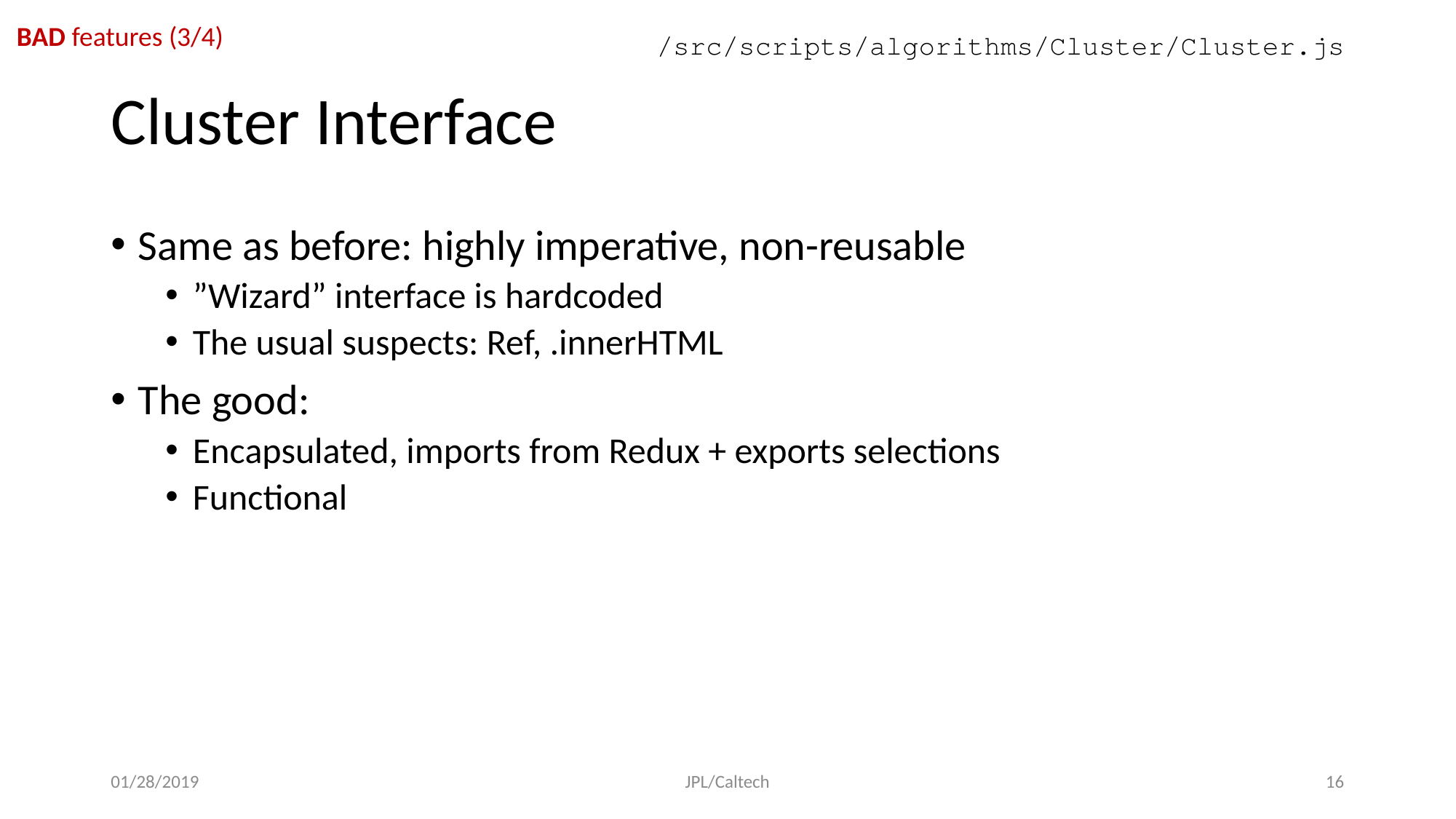

BAD features (3/4)
/src/scripts/algorithms/Cluster/Cluster.js
# Cluster Interface
Same as before: highly imperative, non-reusable
”Wizard” interface is hardcoded
The usual suspects: Ref, .innerHTML
The good:
Encapsulated, imports from Redux + exports selections
Functional
01/28/2019
JPL/Caltech
16